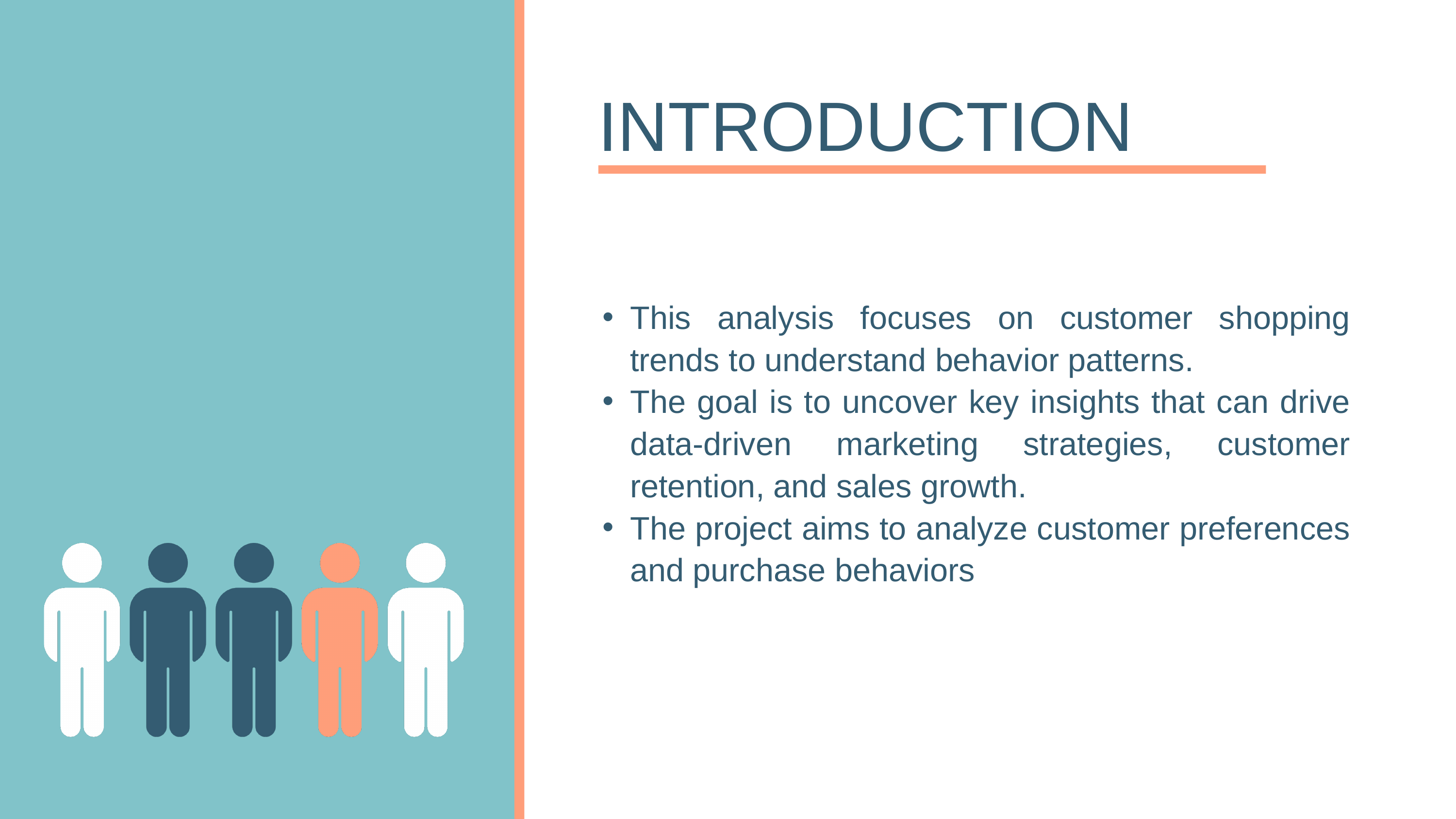

INTRODUCTION

This analysis focuses on customer shopping trends to understand behavior patterns.
The goal is to uncover key insights that can drive data-driven marketing strategies, customer retention, and sales growth.
The project aims to analyze customer preferences and purchase behaviors